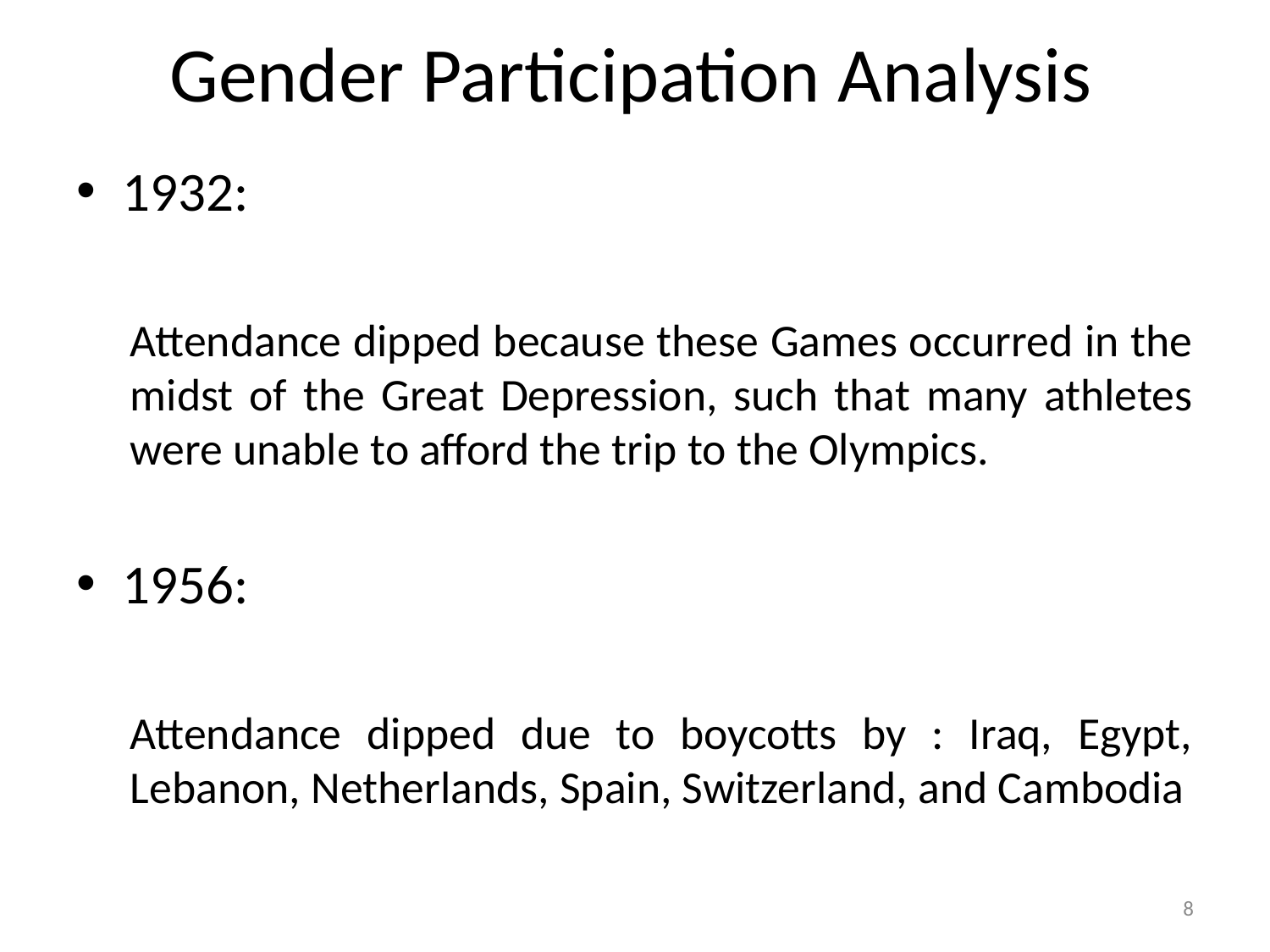

# Gender Participation Analysis
1932:

Attendance dipped because these Games occurred in the midst of the Great Depression, such that many athletes were unable to afford the trip to the Olympics.

1956:

Attendance dipped due to boycotts by : Iraq, Egypt, Lebanon, Netherlands, Spain, Switzerland, and Cambodia

8